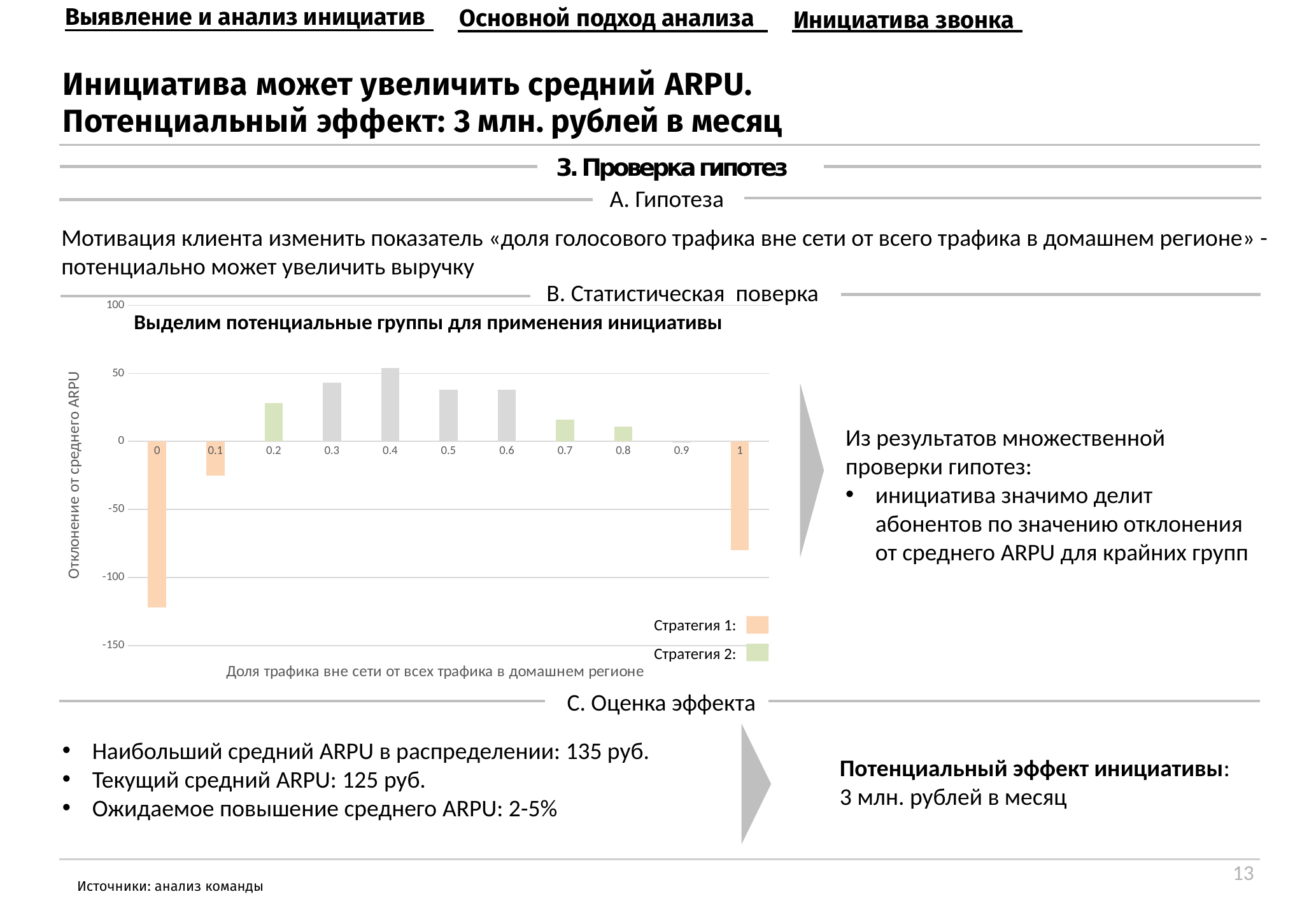

Выявление и анализ инициатив
Основной подход анализа
Инициатива звонка

# Инициатива может увеличить средний ARPU. Потенциальный эффект: 3 млн. рублей в месяц

3. Проверка гипотез

А. Гипотеза

Мотивация клиента изменить показатель «доля голосового трафика вне сети от всего трафика в домашнем регионе» - потенциально может увеличить выручку
B. Статистическая  поверка

### Chart:

| Category | Отклонение от среднего ARPU |
|---|---|
| 0 | -122.0 |
| 0.1 | -25.0 |
| 0.2 | 28.0 |
| 0.3 | 43.0 |
| 0.4 | 54.0 |
| 0.5 | 38.0 |
| 0.6 | 38.0 |
| 0.7 | 16.0 |
| 0.8 | 11.0 |
| 0.9 | -1.0 |
| 1 | -80.0 |
Выделим потенциальные группы для применения инициативы
Из результатов множественной проверки гипотез:
инициатива значимо делит абонентов по значению отклонения от среднего ARPU для крайних групп

Стратегия 1:

Стратегия 2:

С. Оценка эффекта

Наибольший средний ARPU в распределении: 135 руб.
Текущий средний ARPU: 125 руб.
Ожидаемое повышение среднего ARPU: 2-5%
Потенциальный эффект инициативы:
3 млн. рублей в месяц

13

Источники: анализ команды